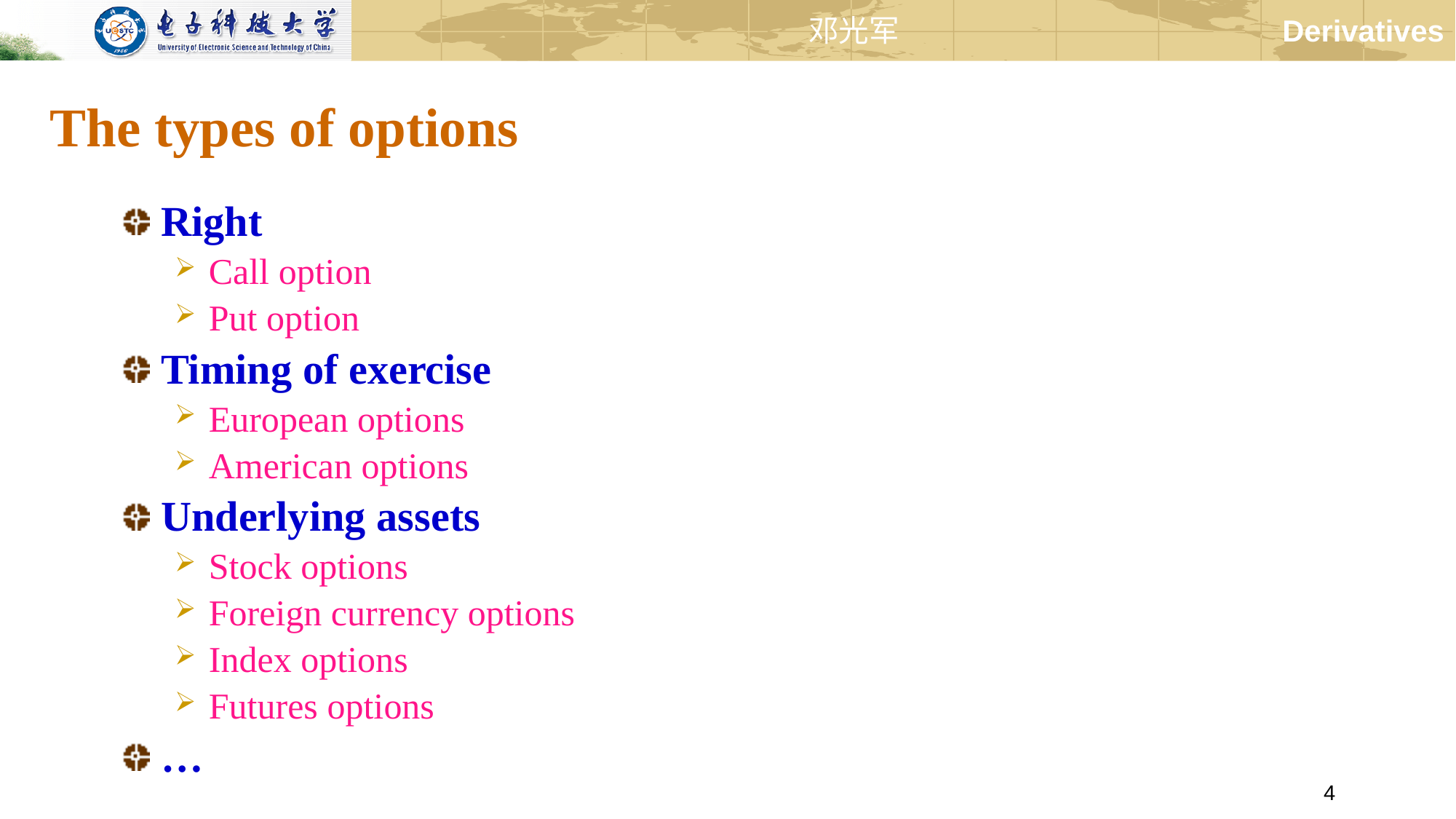

# The types of options
Right
Call option
Put option
Timing of exercise
European options
American options
Underlying assets
Stock options
Foreign currency options
Index options
Futures options
…